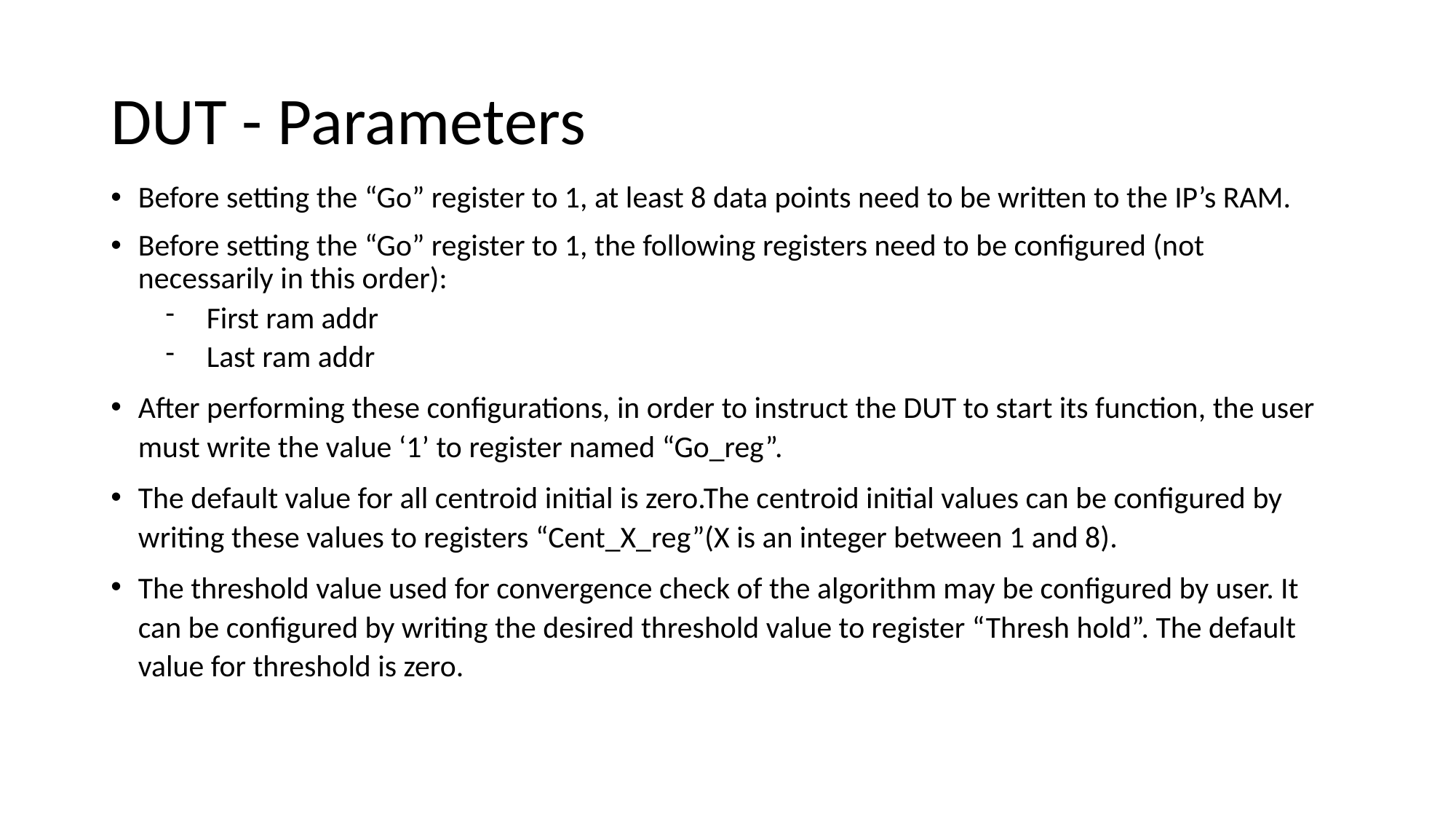

# DUT - Parameters
Before setting the “Go” register to 1, at least 8 data points need to be written to the IP’s RAM.
Before setting the “Go” register to 1, the following registers need to be configured (not necessarily in this order):
First ram addr
Last ram addr
After performing these configurations, in order to instruct the DUT to start its function, the user must write the value ‘1’ to register named “Go_reg”.
The default value for all centroid initial is zero.The centroid initial values can be configured by writing these values to registers “Cent_X_reg”(X is an integer between 1 and 8).
The threshold value used for convergence check of the algorithm may be configured by user. It can be configured by writing the desired threshold value to register “Thresh hold”. The default value for threshold is zero.